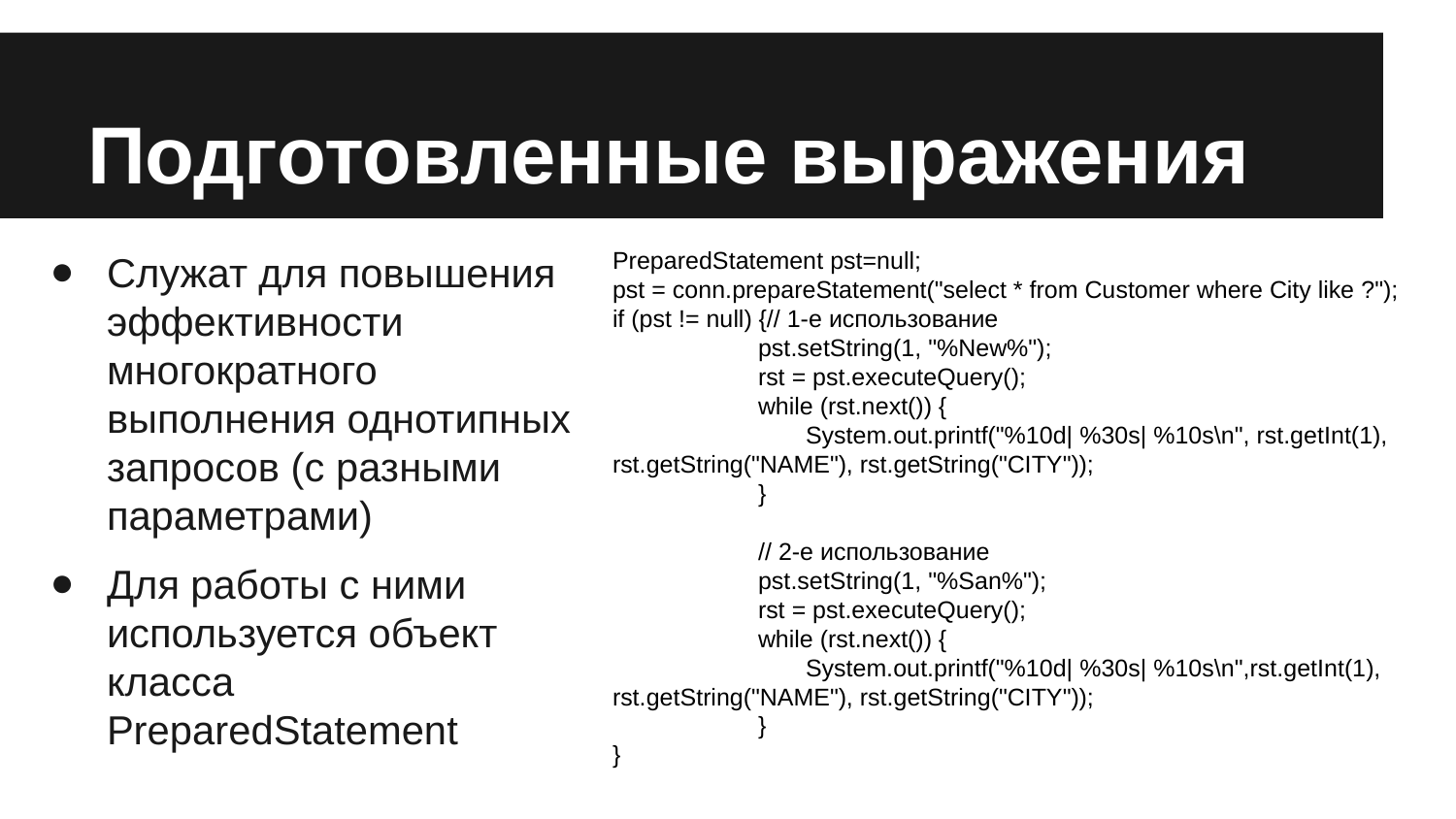

# Подготовленные выражения
PreparedStatement pst=null;
pst = conn.prepareStatement("select * from Customer where City like ?");
if (pst != null) {// 1-е использование
	pst.setString(1, "%New%");
	rst = pst.executeQuery();
	while (rst.next()) {
 	       System.out.printf("%10d| %30s| %10s\n", rst.getInt(1), rst.getString("NAME"), rst.getString("CITY"));
	}

	// 2-е использование
	pst.setString(1, "%San%");
	rst = pst.executeQuery();
	while (rst.next()) {
 	       System.out.printf("%10d| %30s| %10s\n",rst.getInt(1), rst.getString("NAME"), rst.getString("CITY"));
	}
}

Служат для повышения эффективности многократного выполнения однотипных запросов (с разными параметрами)
Для работы с ними используется объект класса PreparedStatement